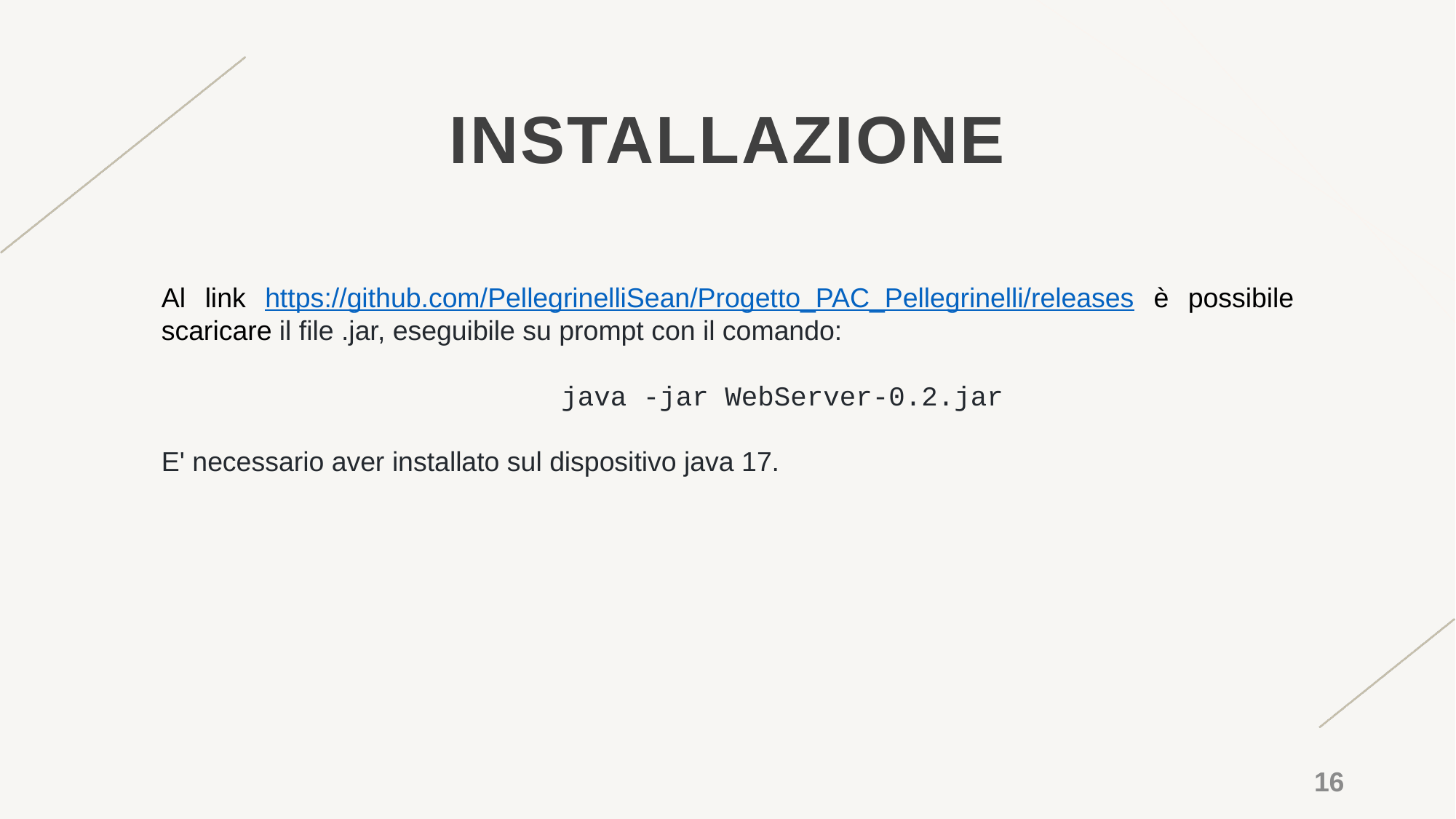

# INSTALLAZIONE
Al link https://github.com/PellegrinelliSean/Progetto_PAC_Pellegrinelli/releases è possibile scaricare il file .jar, eseguibile su prompt con il comando:
	java -jar WebServer-0.2.jar
E' necessario aver installato sul dispositivo java 17.
16